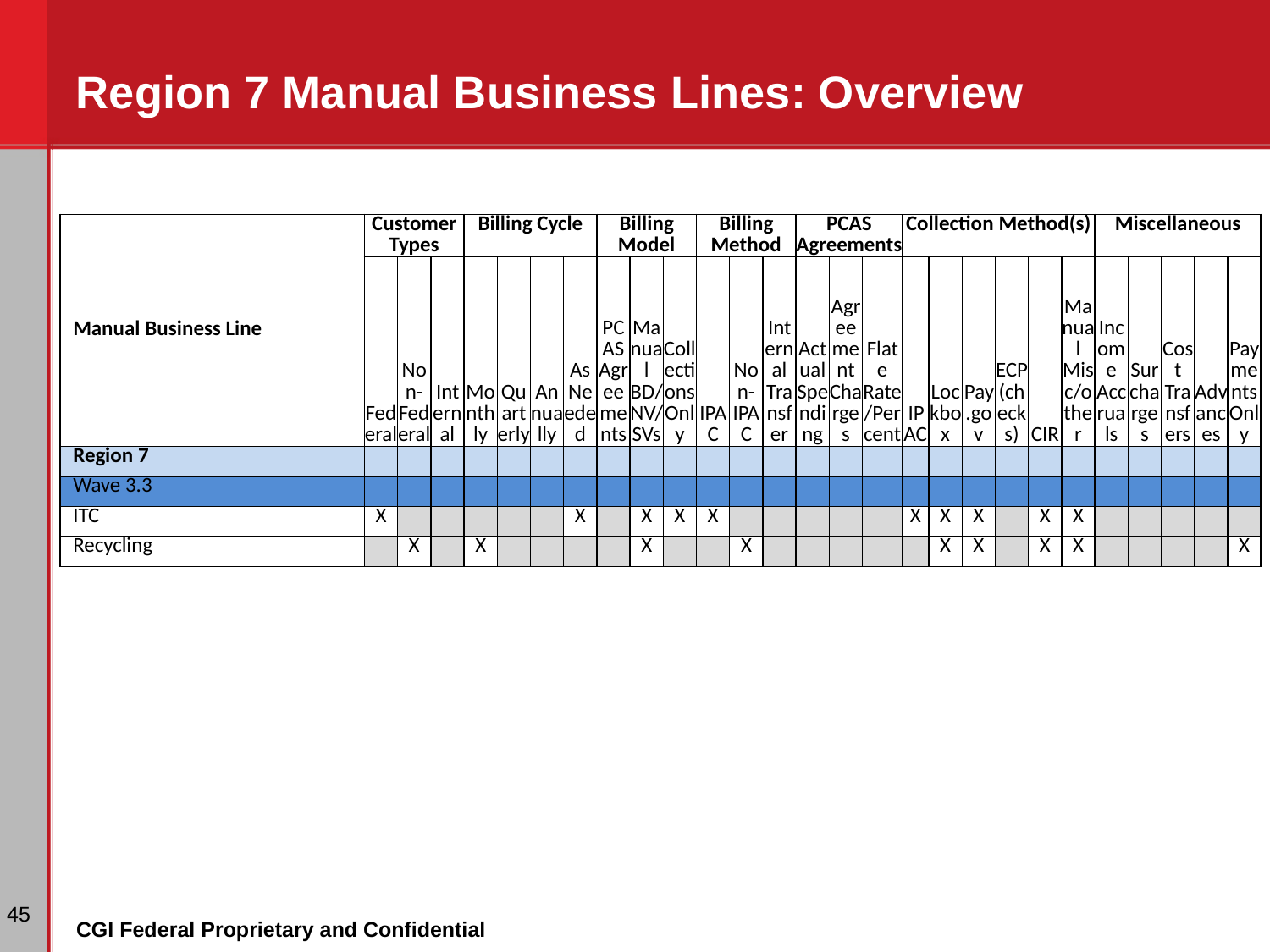

# Region 7 Manual Business Lines: Overview
| Manual Business Line | Customer Types |  |  | Billing Cycle |  |  |  | Billing Model |  |  | Billing Method |  |  | PCAS Agreements |  |  | Collection Method(s) |  |  |  |  |  | Miscellaneous |  |  |  |  |
| --- | --- | --- | --- | --- | --- | --- | --- | --- | --- | --- | --- | --- | --- | --- | --- | --- | --- | --- | --- | --- | --- | --- | --- | --- | --- | --- | --- |
|  | Federal | Non-Federal | Internal | Monthly | Quarterly | Annually | As Needed | PCAS Agreements | Manual BD/NV/SVs | Collections Only | IPAC | Non-IPAC | Internal Transfer | Actual Spending | Agreement Charges | Flate Rate/Percent | IPAC | Lockbox | Pay.gov | ECP (checks) | CIR | Manual Misc/other | Income Accruals | Surcharges | Cost Transfers | Advances | Payments Only |
| Region 7 |  |  |  |  |  |  |  |  |  |  |  |  |  |  |  |  |  |  |  |  |  |  |  |  |  |  |  |
| Wave 3.3 |  |  |  |  |  |  |  |  |  |  |  |  |  |  |  |  |  |  |  |  |  |  |  |  |  |  |  |
| ITC | X |  |  |  |  |  | X |  | X | X | X |  |  |  |  |  | X | X | X |  | X | X |  |  |  |  |  |
| Recycling |  | X |  | X |  |  |  |  | X |  |  | X |  |  |  |  |  | X | X |  | X | X |  |  |  |  | X |

45
CGI Federal Proprietary and Confidential